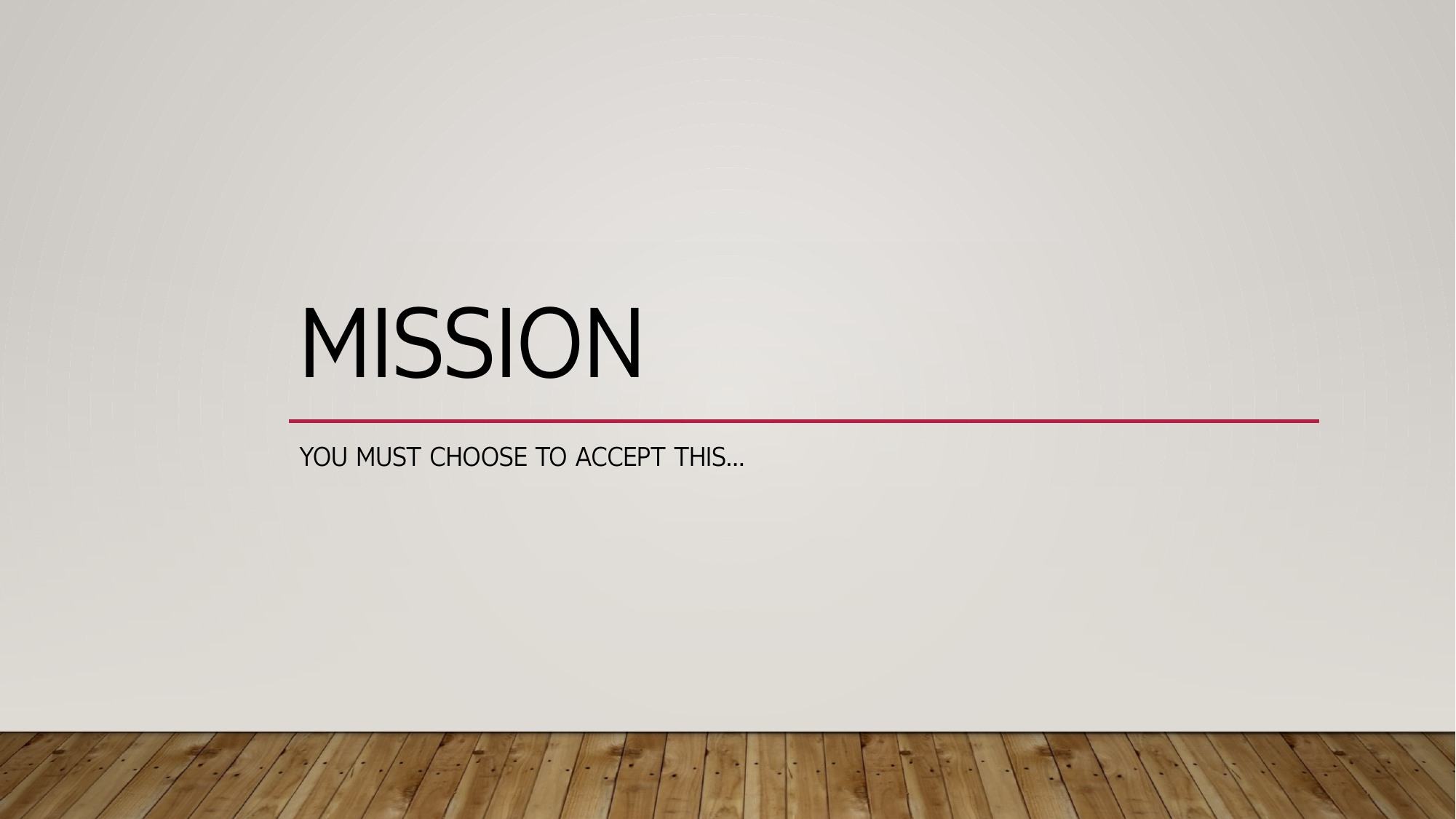

# mission
You must choose to accept this…